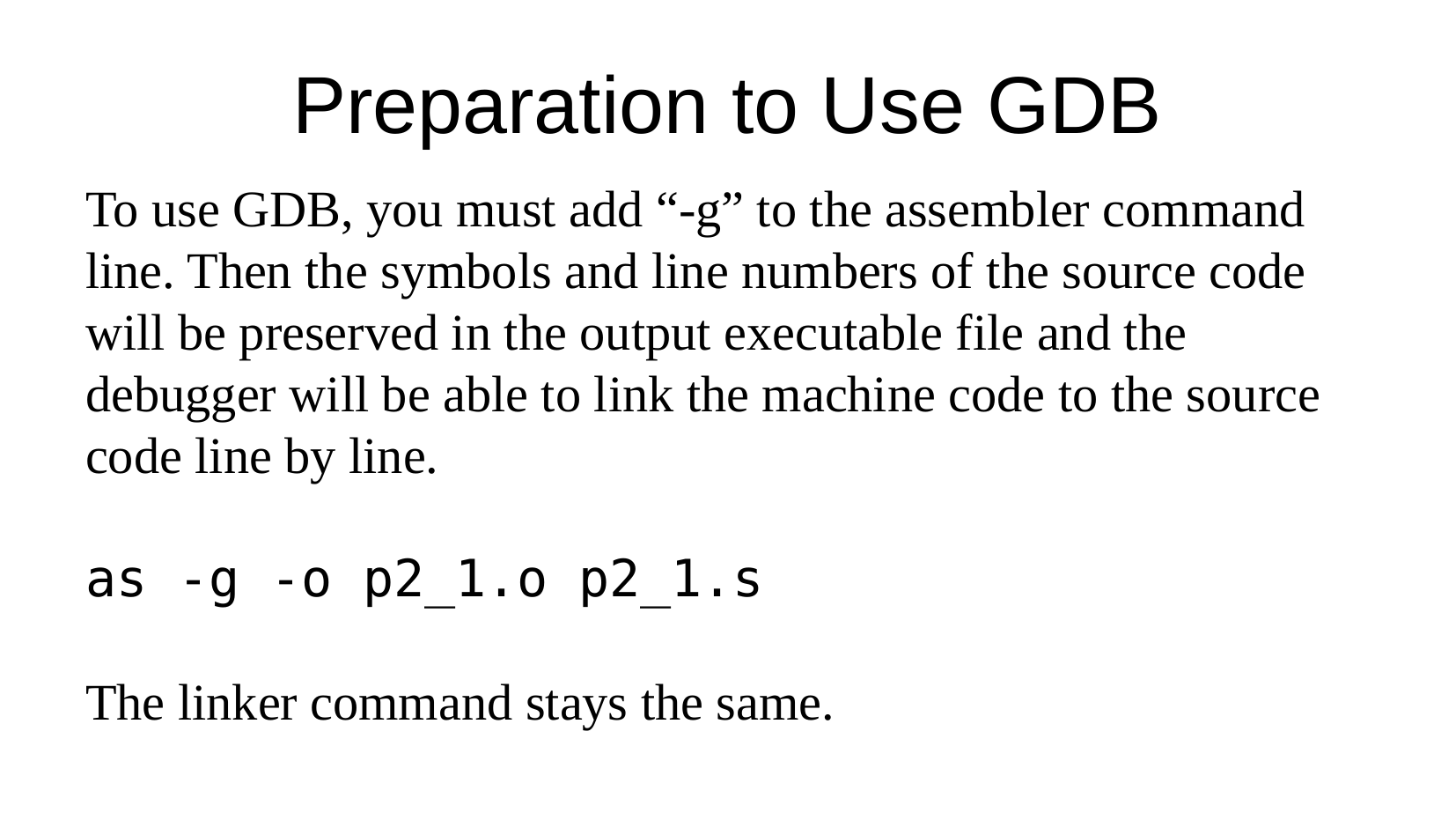

Preparation to Use GDB
To use GDB, you must add “-g” to the assembler command line. Then the symbols and line numbers of the source code will be preserved in the output executable file and the debugger will be able to link the machine code to the source code line by line.

as -g -o p2_1.o p2_1.s

The linker command stays the same.